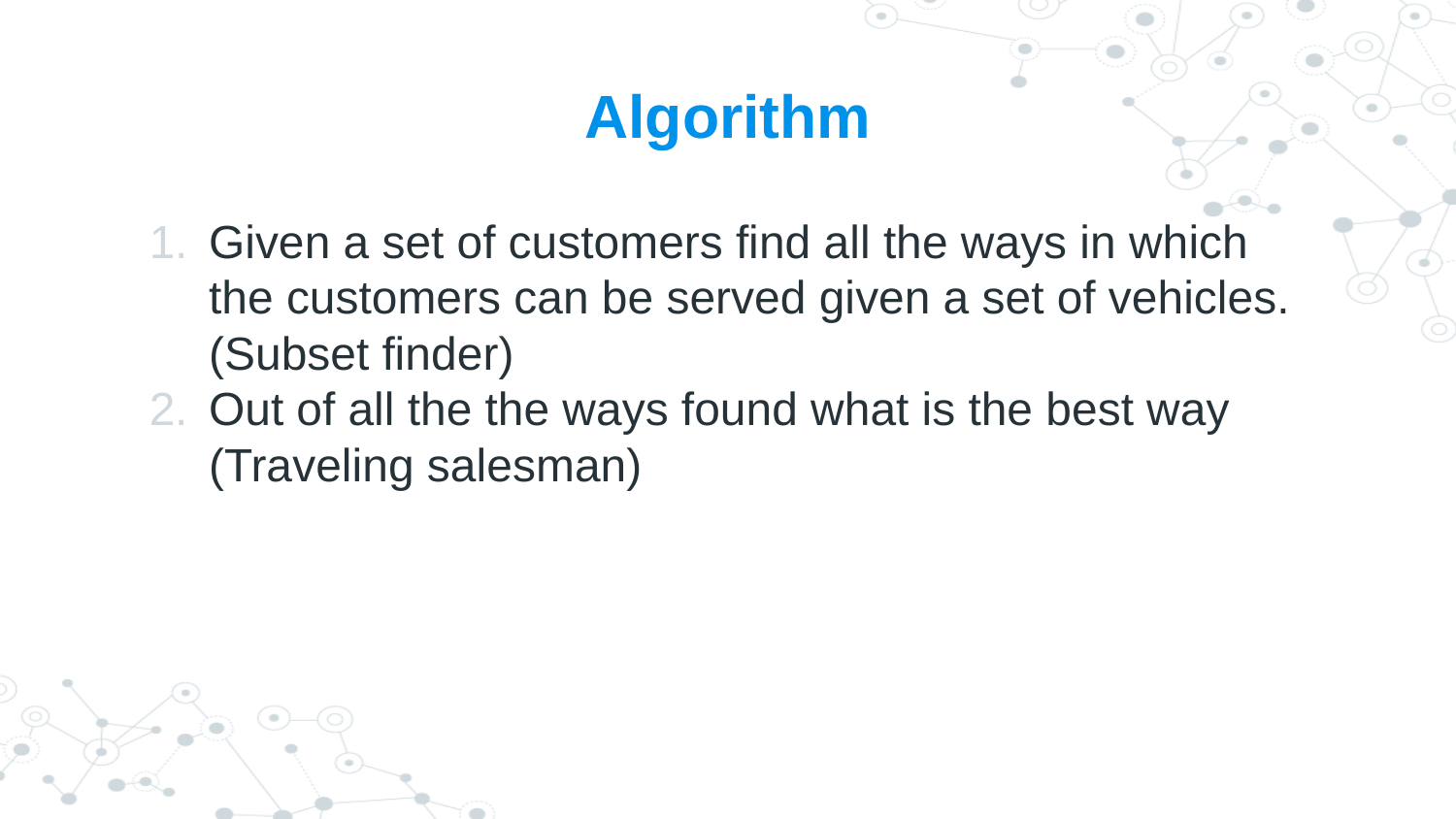

# Algorithm
Given a set of customers find all the ways in which the customers can be served given a set of vehicles. (Subset finder)
Out of all the the ways found what is the best way (Traveling salesman)